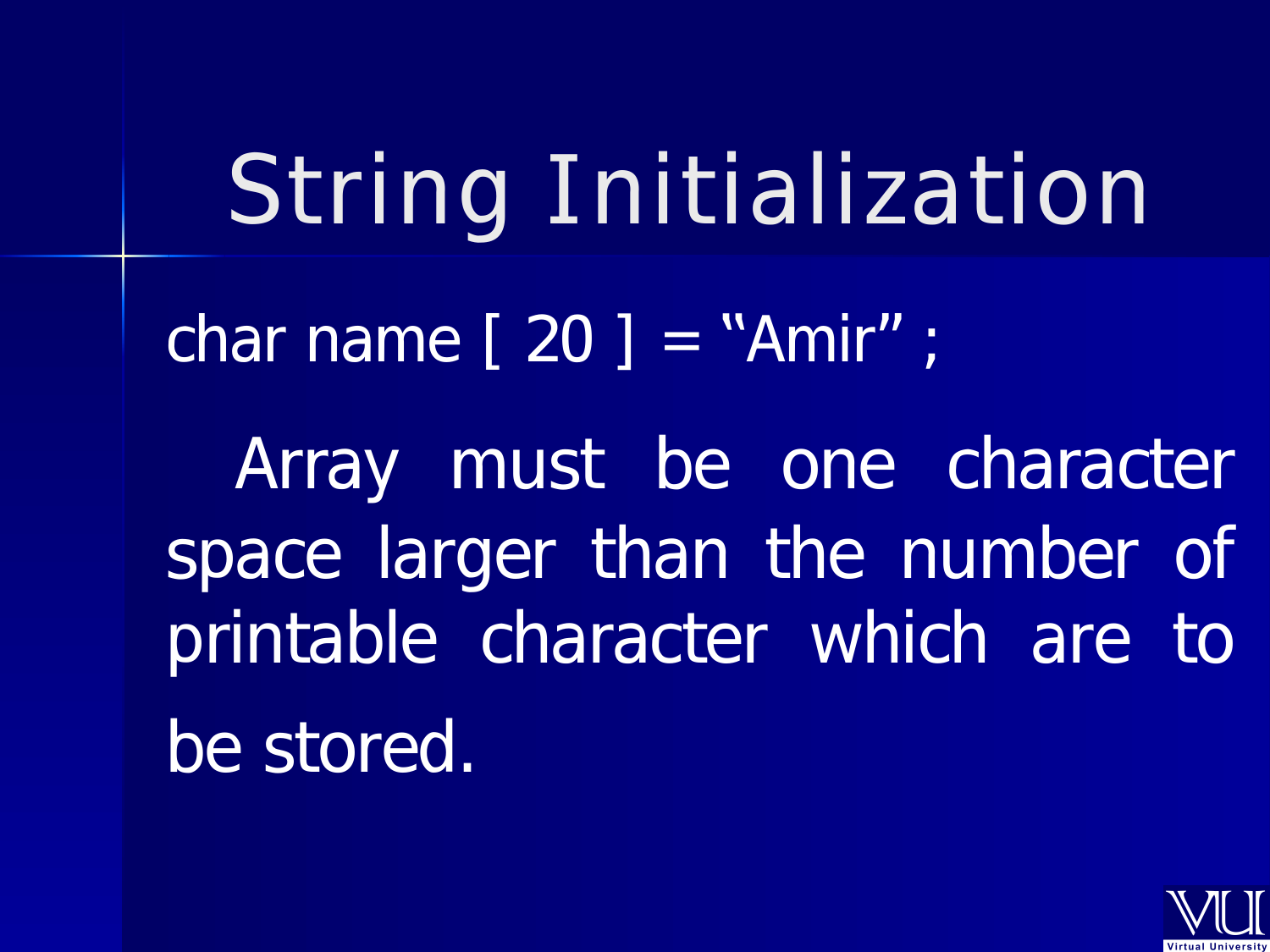

# String Initialization
	char name [ 20 ] = “Amir” ;
  Array must be one character space larger than the number of printable character which are to be stored.